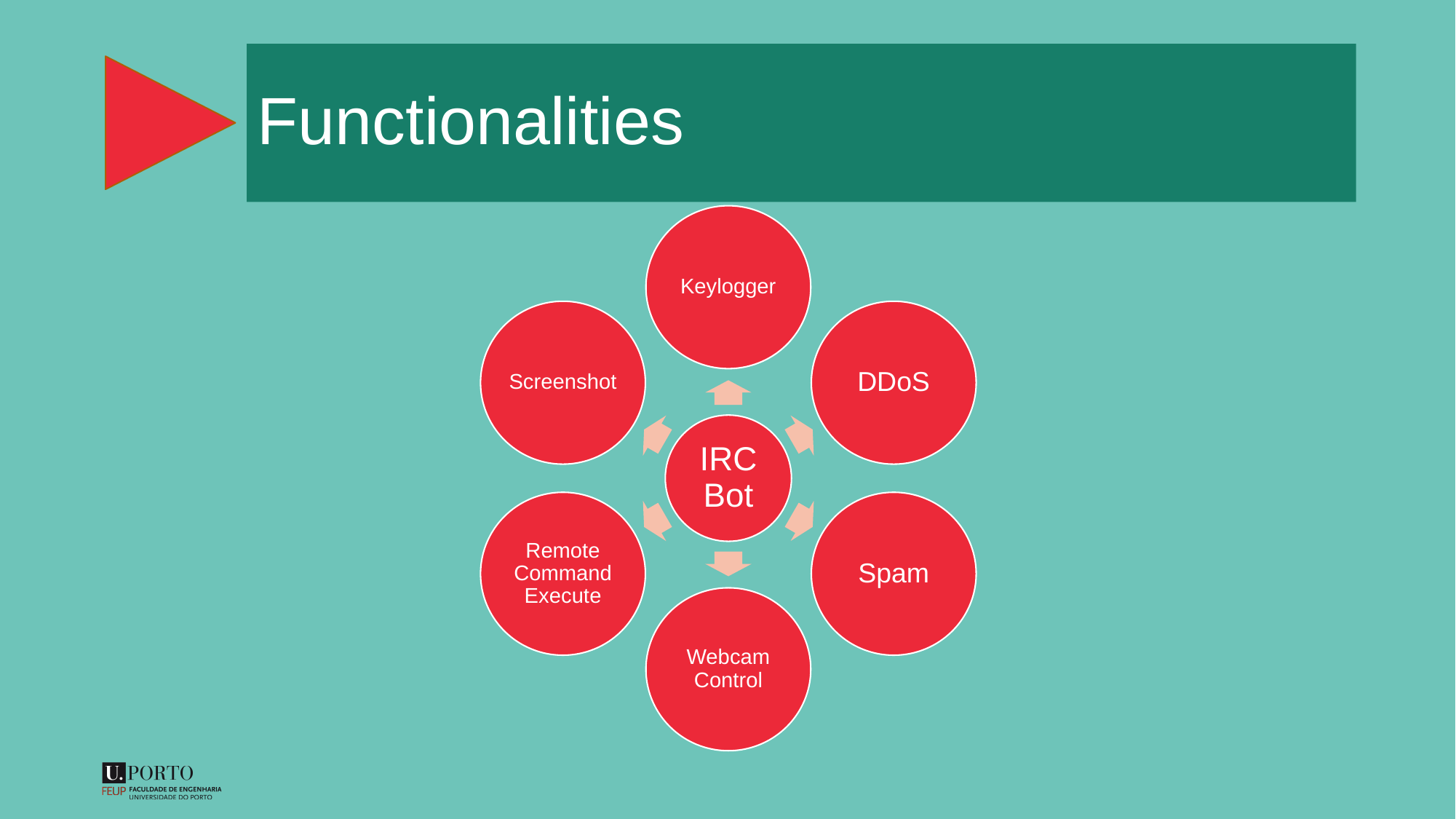

# Functionalities
IRC Bot

Keylogger

DDoS

Spam

Webcam Control

Remote Command Execute

Screenshot